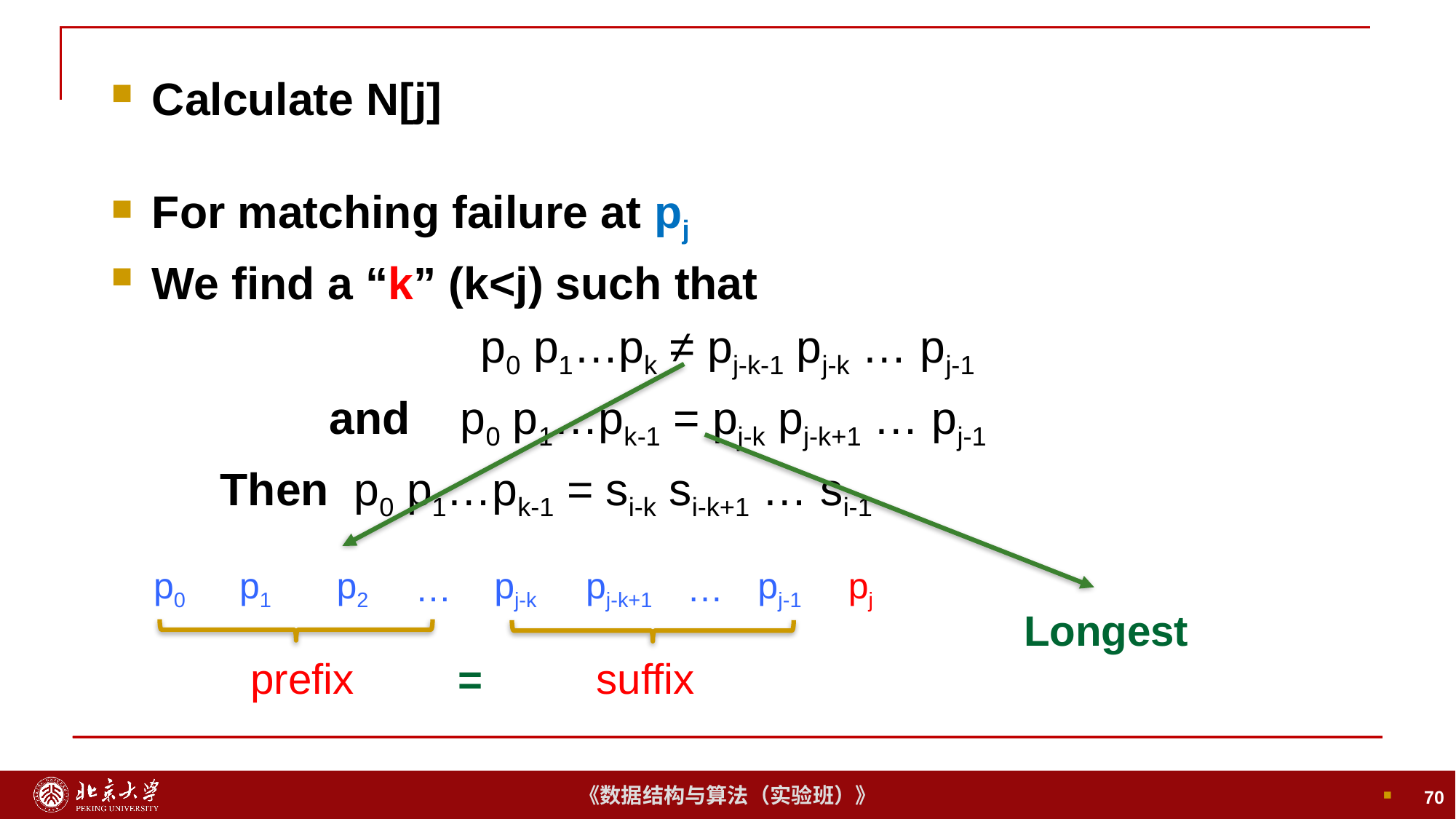

Calculate N[j]
For matching failure at pj
We find a “k” (k<j) such that
p0 p1…pk ≠ pj-k-1 pj-k … pj-1
		and    p0 p1…pk-1 = pj-k pj-k+1 … pj-1
	Then  p0 p1…pk-1 = si-k si-k+1 … si-1
70

| p0 | p1 | p2 | … | pj-k | pj-k+1 | … | pj-1 | pj |
| --- | --- | --- | --- | --- | --- | --- | --- | --- |
Longest
prefix
suffix
=